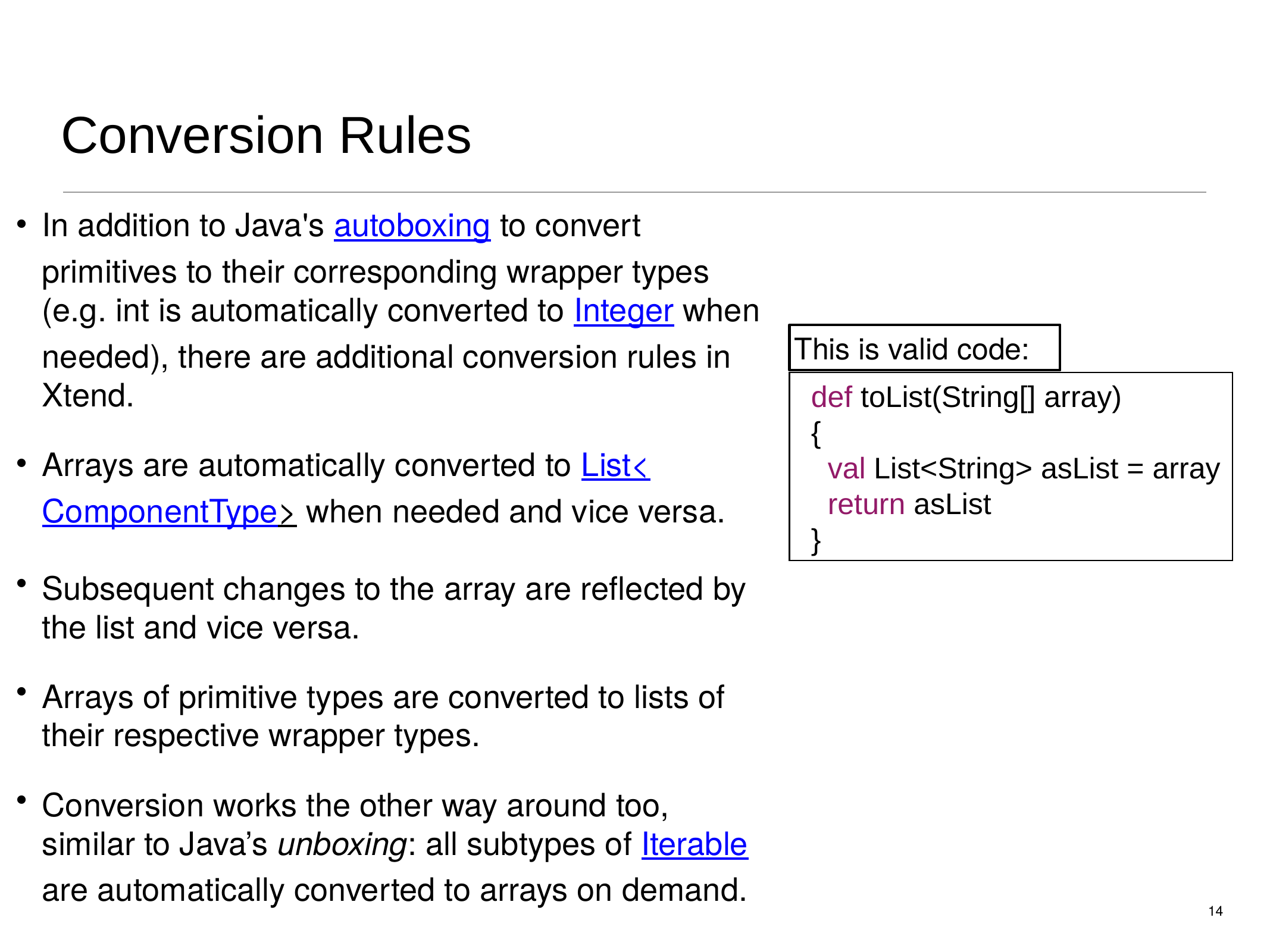

# Conversion Rules
In addition to Java's autoboxing to convert primitives to their corresponding wrapper types (e.g. int is automatically converted to Integer when needed), there are additional conversion rules in Xtend.
Arrays are automatically converted to List<ComponentType> when needed and vice versa.
Subsequent changes to the array are reflected by the list and vice versa.
Arrays of primitive types are converted to lists of their respective wrapper types.
Conversion works the other way around too, similar to Java’s unboxing: all subtypes of Iterable are automatically converted to arrays on demand.
This is valid code:
  def toList(String[] array)
  {
    val List<String> asList = array
    return asList
  }
14